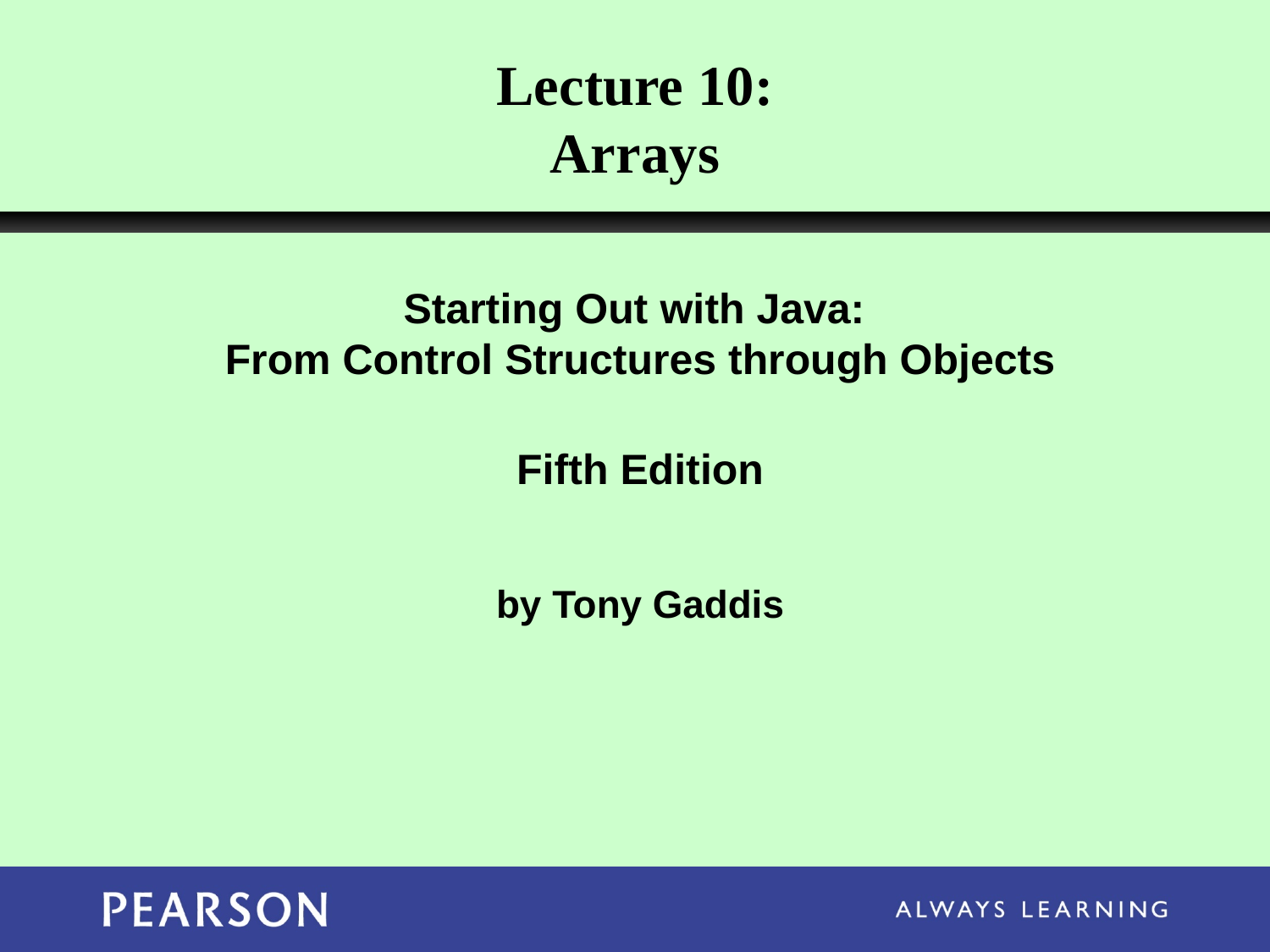

Lecture 10:
Arrays
Starting Out with Java:
From Control Structures through Objects
Fifth Edition

by Tony Gaddis